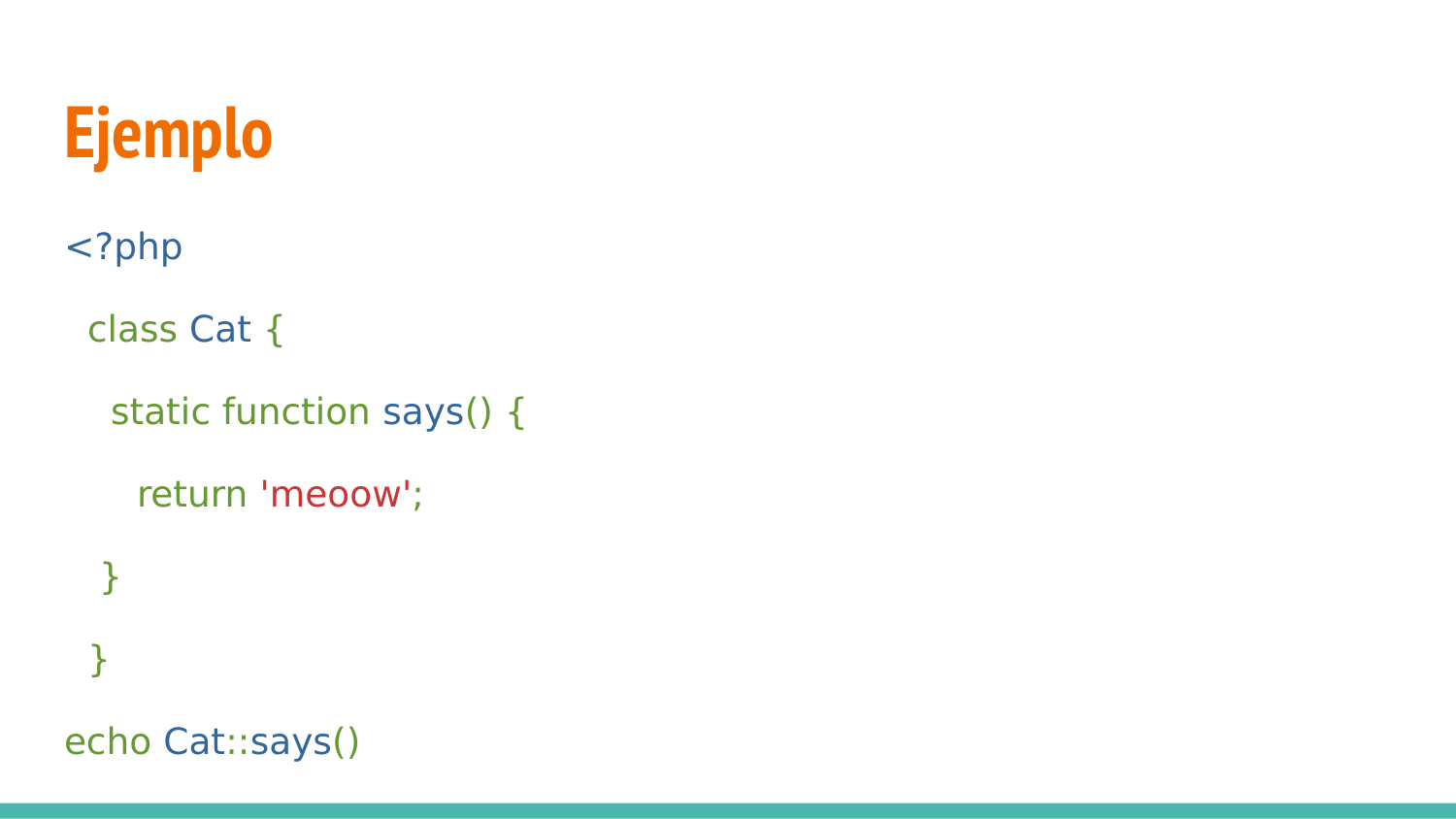

# Ejemplo
<?php
  class Cat {
    static function says() {
return 'meoow';
   }
  }
echo Cat::says()